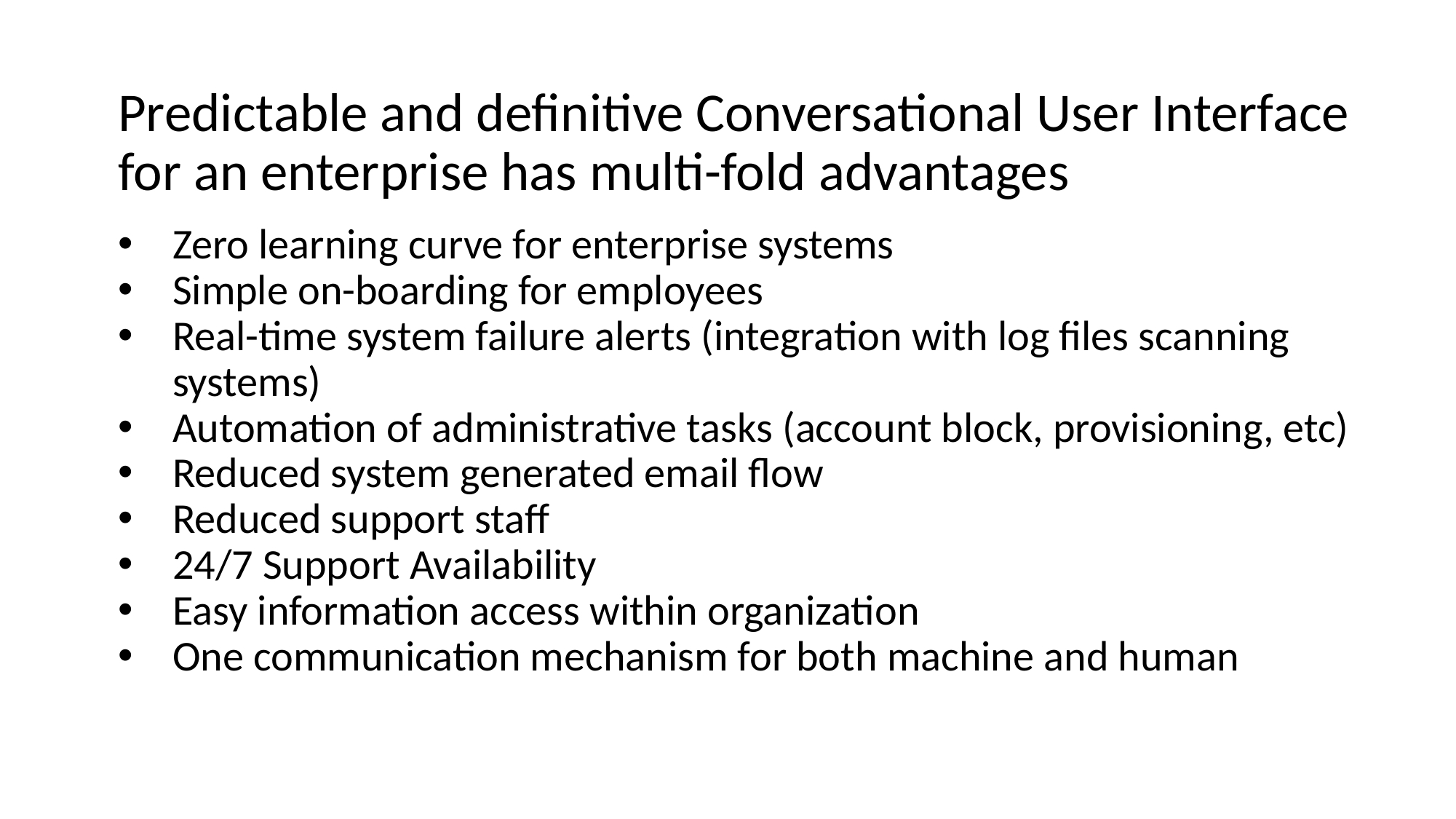

# Predictable and definitive Conversational User Interface for an enterprise has multi-fold advantages
Zero learning curve for enterprise systems
Simple on-boarding for employees
Real-time system failure alerts (integration with log files scanning systems)
Automation of administrative tasks (account block, provisioning, etc)
Reduced system generated email flow
Reduced support staff
24/7 Support Availability
Easy information access within organization
One communication mechanism for both machine and human